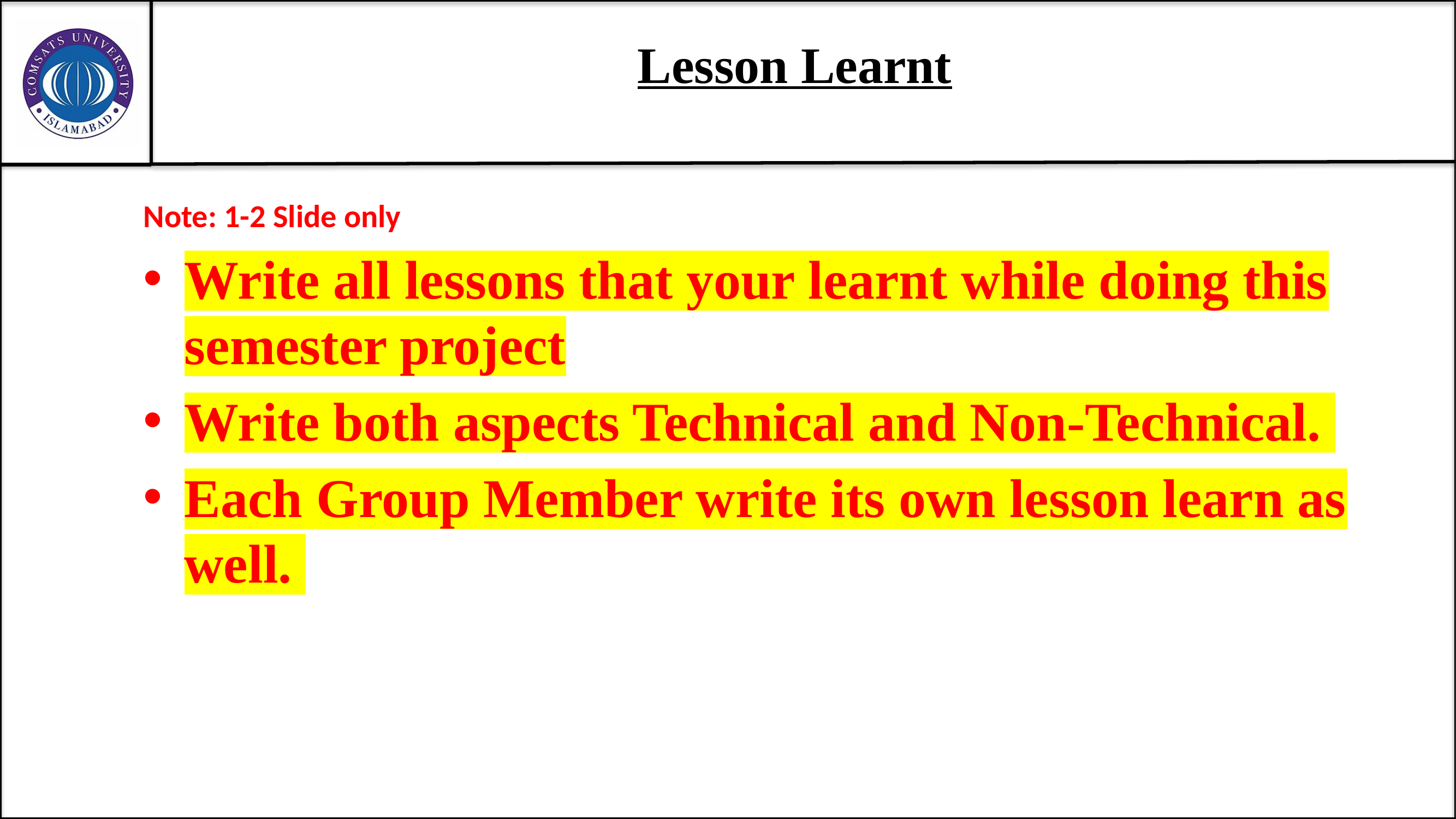

# Lesson Learnt
Note: 1-2 Slide only
Write all lessons that your learnt while doing this semester project
Write both aspects Technical and Non-Technical.
Each Group Member write its own lesson learn as well.

48